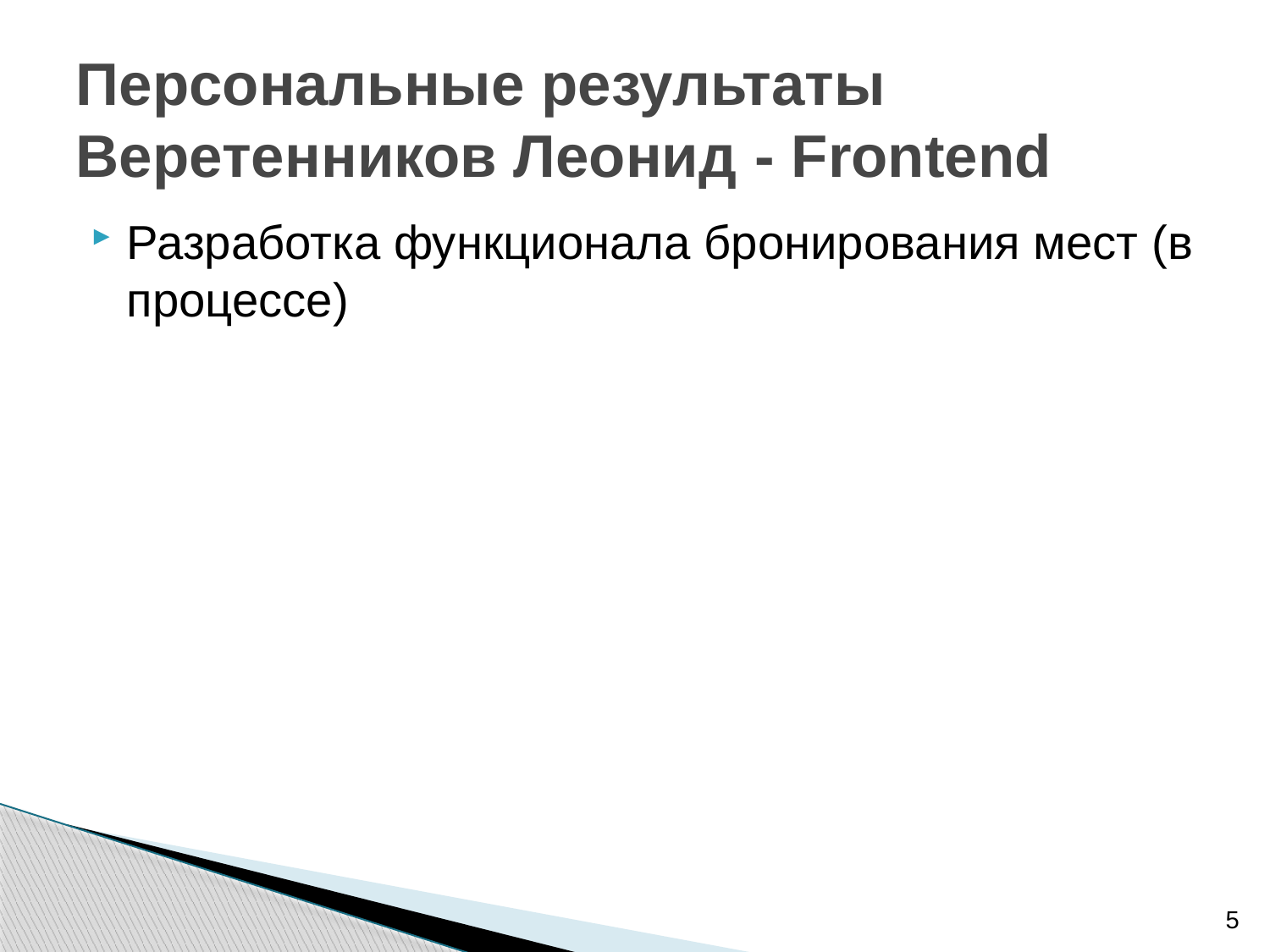

# Персональные результаты Веретенников Леонид - Frontend
Разработка функционала бронирования мест (в процессе)
5